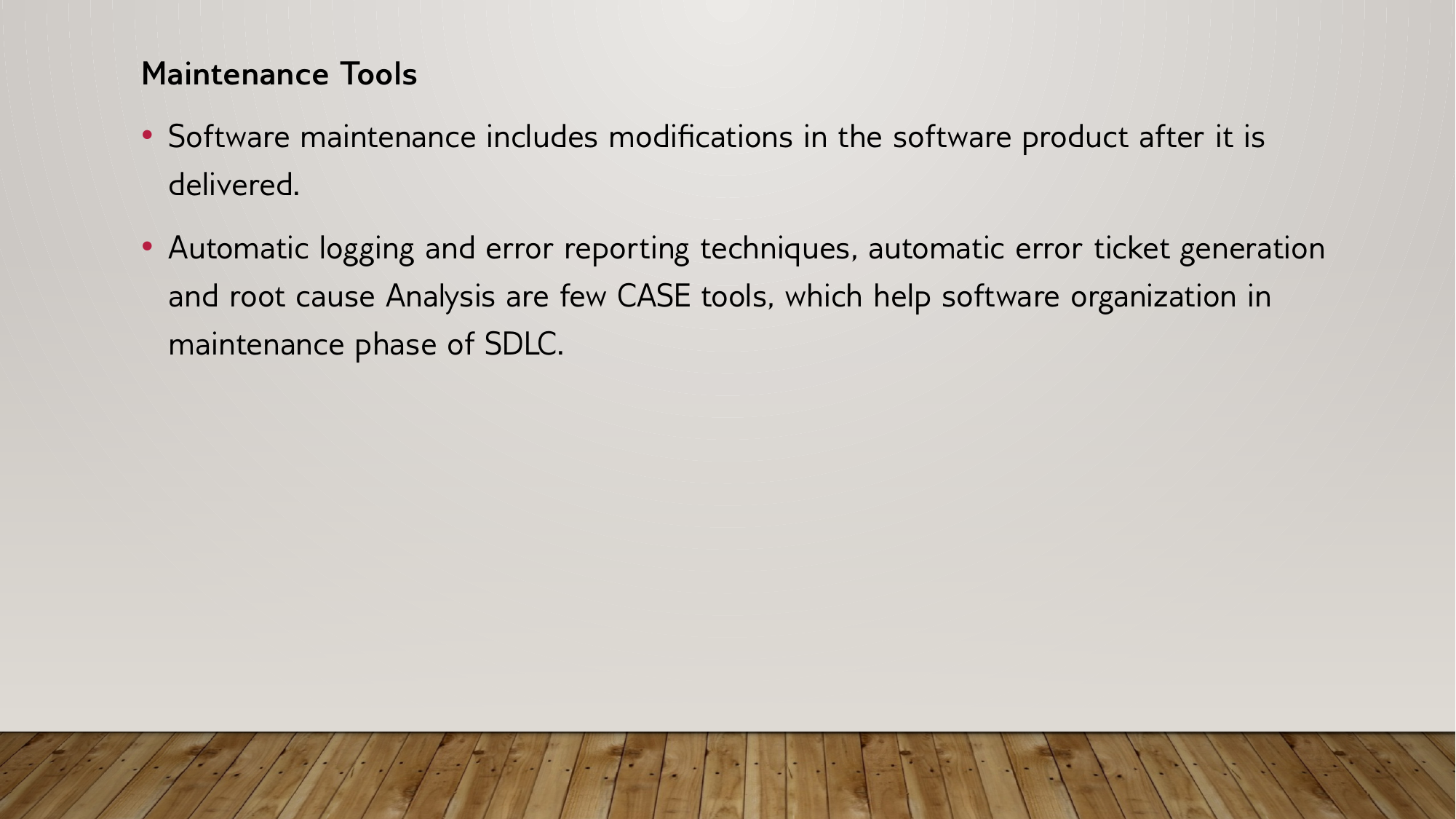

Maintenance Tools
Software maintenance includes modifications in the software product after it is delivered.
Automatic logging and error reporting techniques, automatic error ticket generation and root cause Analysis are few CASE tools, which help software organization in maintenance phase of SDLC.